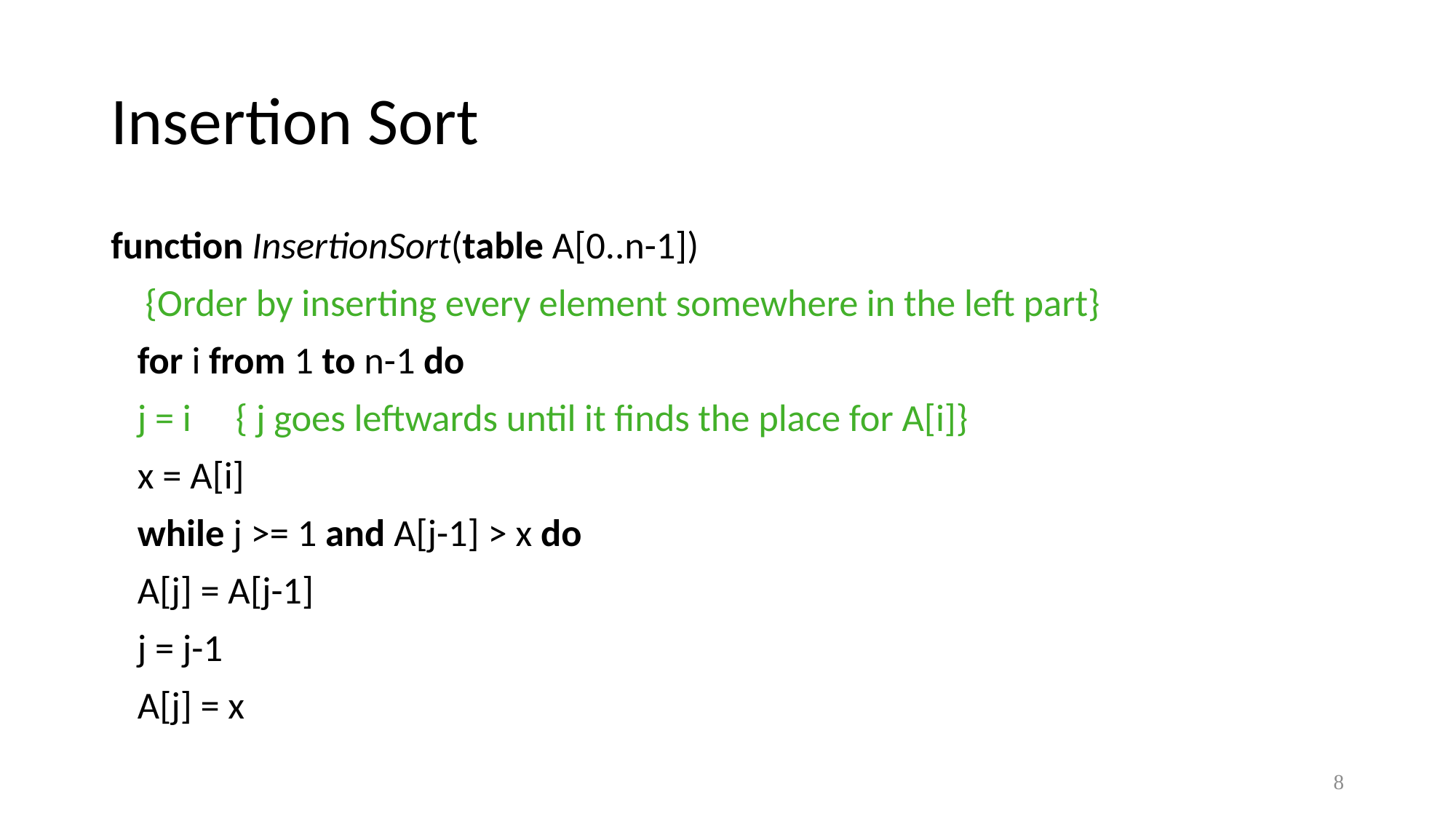

# Insertion Sort
function InsertionSort(table A[0..n-1])
    {Order by inserting every element somewhere in the left part}
	for i from 1 to n-1 do
		j = i	{ j goes leftwards until it finds the place for A[i]}
		x = A[i]
		while j >= 1 and A[j-1] > x do
			A[j] = A[j-1]
			j = j-1
		A[j] = x
8